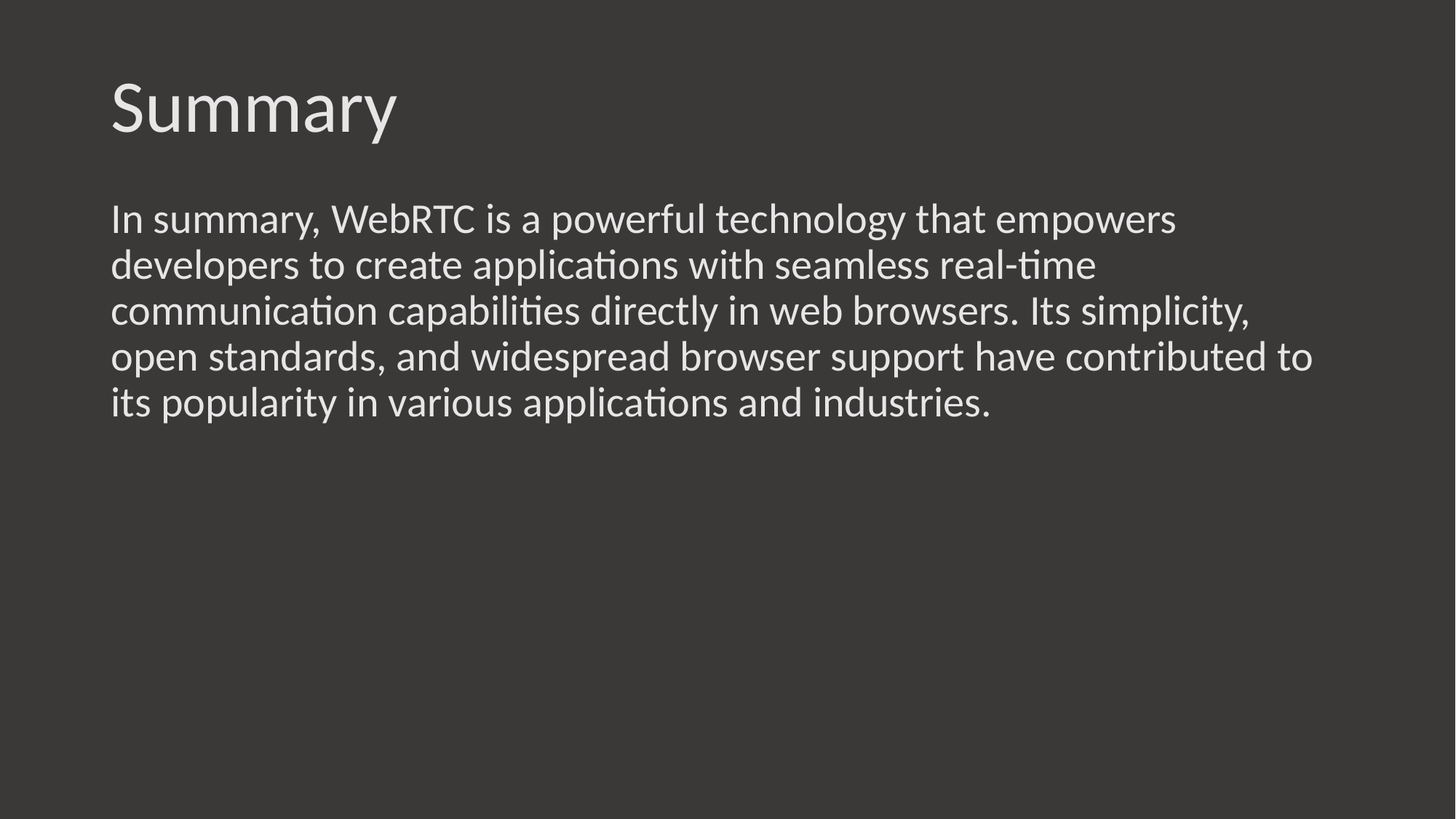

# Summary
In summary, WebRTC is a powerful technology that empowers developers to create applications with seamless real-time communication capabilities directly in web browsers. Its simplicity, open standards, and widespread browser support have contributed to its popularity in various applications and industries.